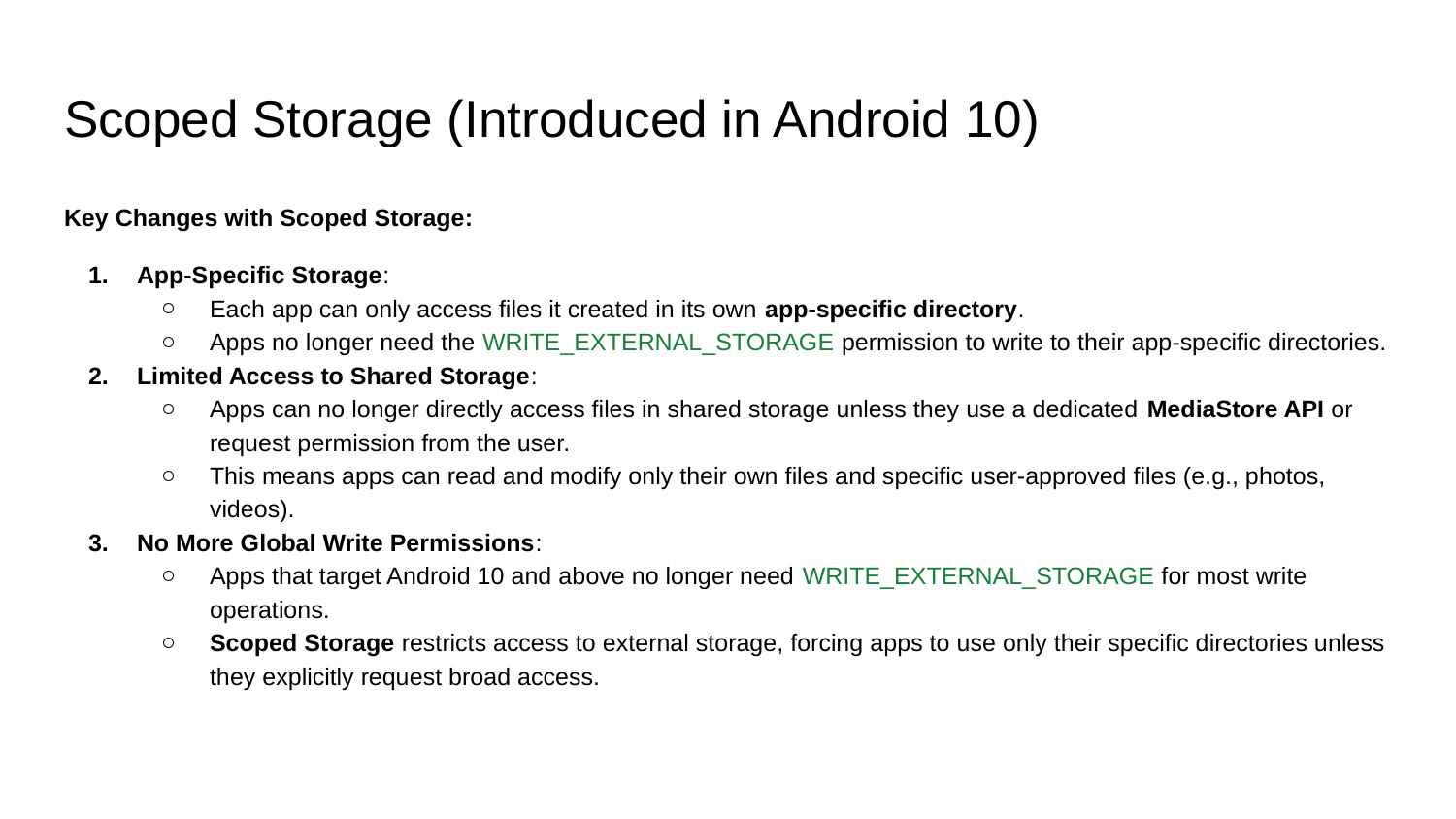

# Scoped Storage (Introduced in Android 10)
Key Changes with Scoped Storage:
App-Specific Storage:
Each app can only access files it created in its own app-specific directory.
Apps no longer need the WRITE_EXTERNAL_STORAGE permission to write to their app-specific directories.
Limited Access to Shared Storage:
Apps can no longer directly access files in shared storage unless they use a dedicated MediaStore API or request permission from the user.
This means apps can read and modify only their own files and specific user-approved files (e.g., photos, videos).
No More Global Write Permissions:
Apps that target Android 10 and above no longer need WRITE_EXTERNAL_STORAGE for most write operations.
Scoped Storage restricts access to external storage, forcing apps to use only their specific directories unless they explicitly request broad access.